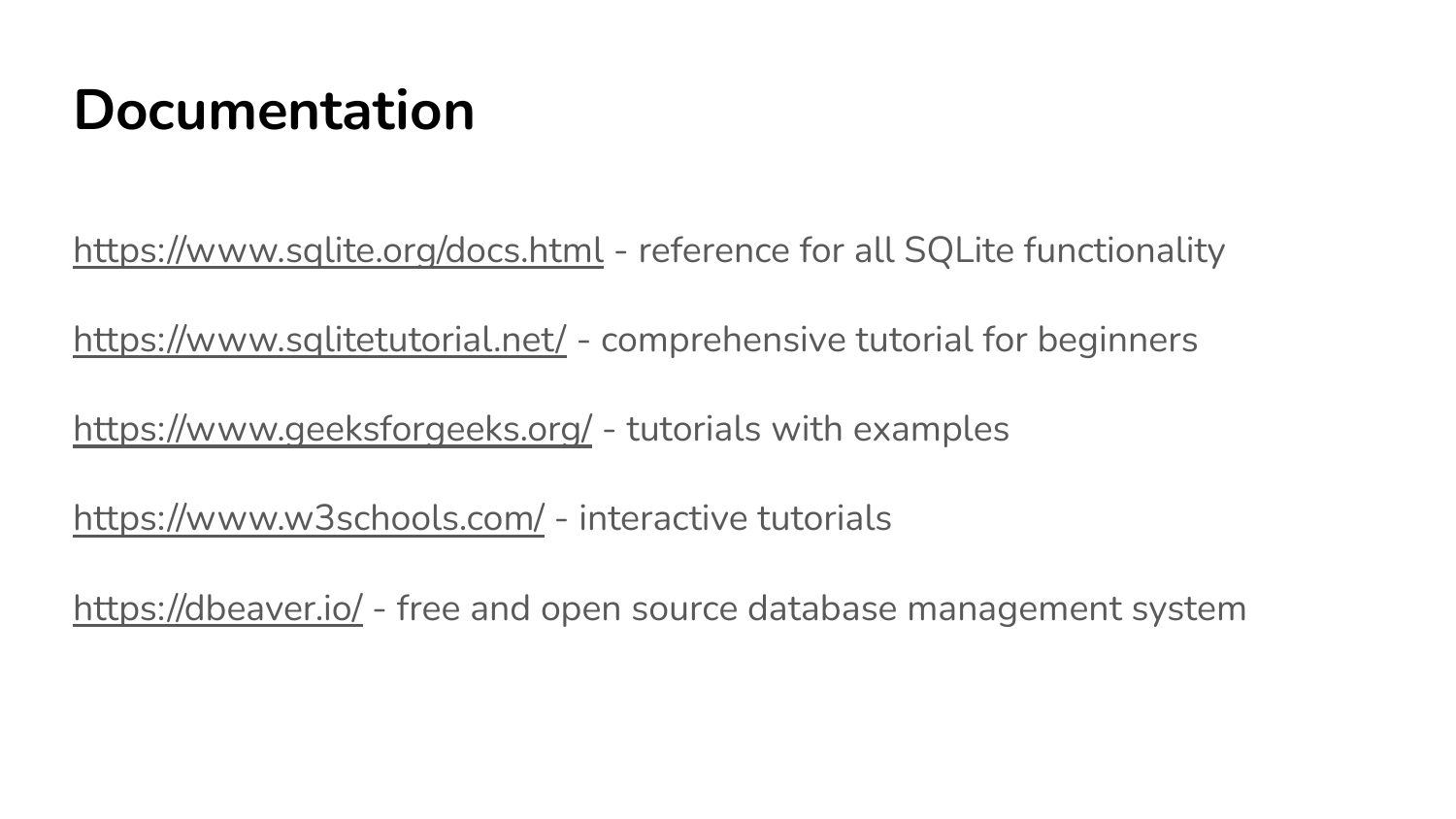

# Documentation
https://www.sqlite.org/docs.html - reference for all SQLite functionality
https://www.sqlitetutorial.net/ - comprehensive tutorial for beginners
https://www.geeksforgeeks.org/ - tutorials with examples
https://www.w3schools.com/ - interactive tutorials
https://dbeaver.io/ - free and open source database management system